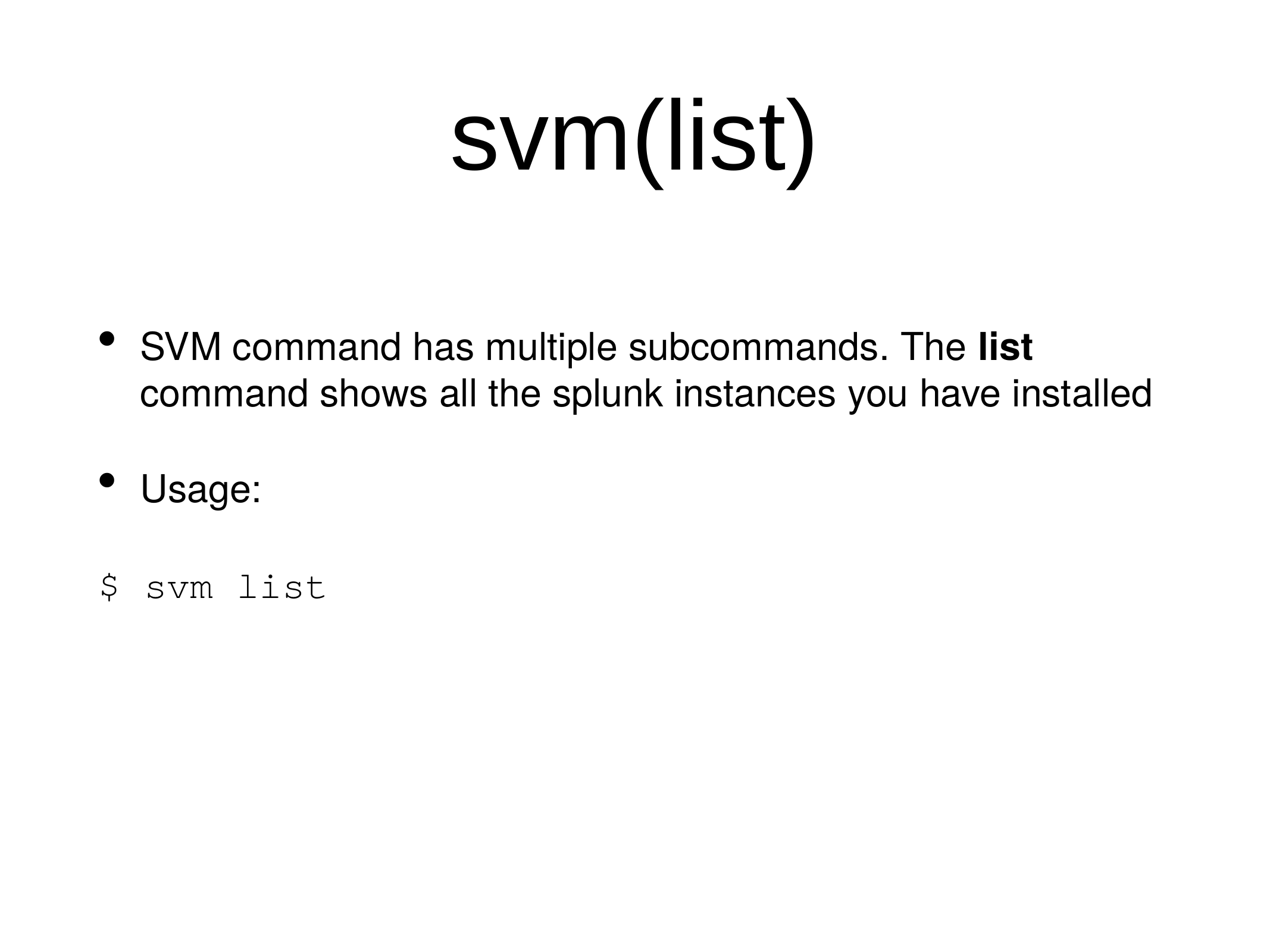

# svm(list)
SVM command has multiple subcommands. The list command shows all the splunk instances you have installed
Usage:
$ svm list